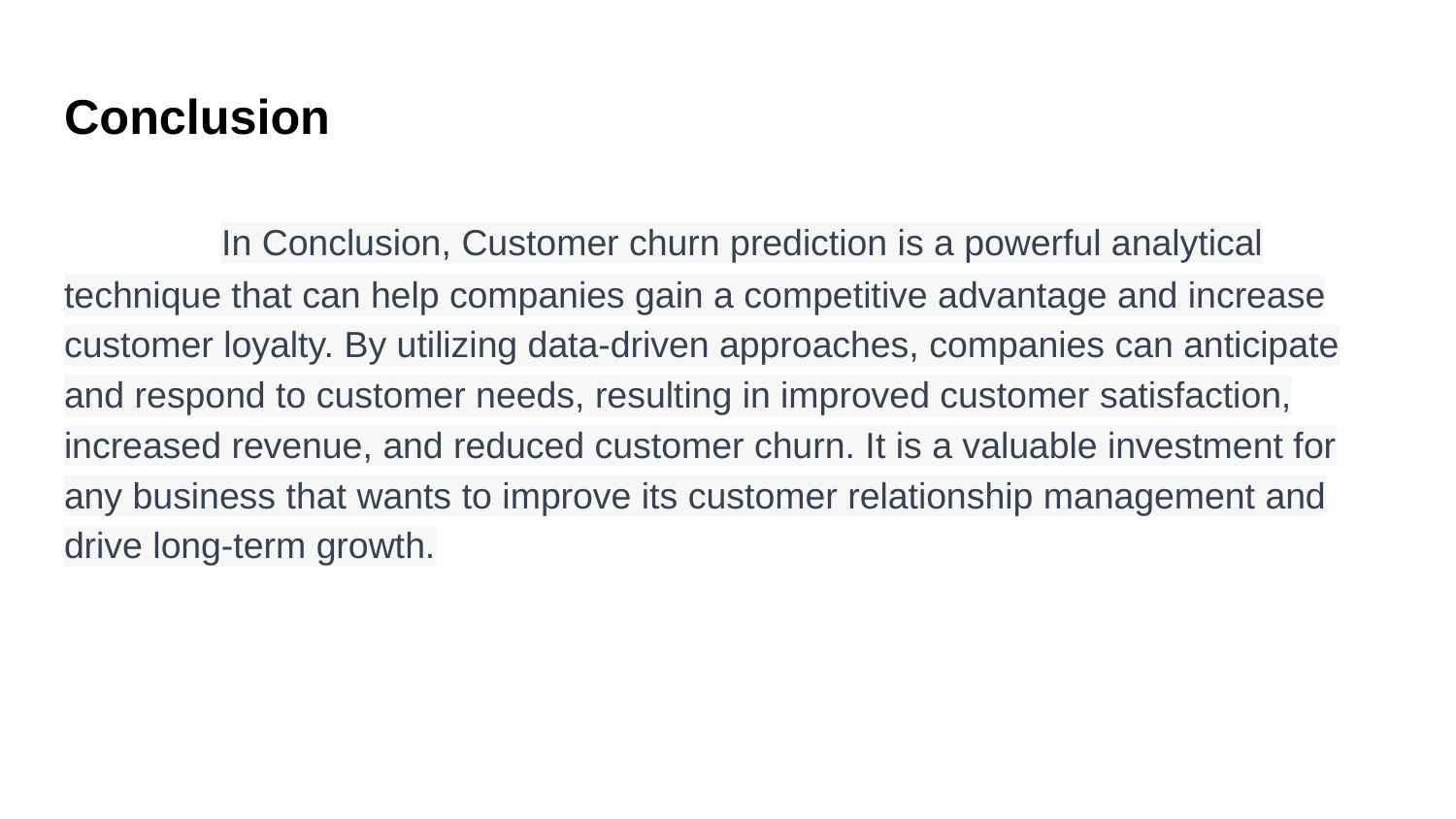

# Conclusion
               In Conclusion, Customer churn prediction is a powerful analytical technique that can help companies gain a competitive advantage and increase customer loyalty. By utilizing data-driven approaches, companies can anticipate and respond to customer needs, resulting in improved customer satisfaction, increased revenue, and reduced customer churn. It is a valuable investment for any business that wants to improve its customer relationship management and drive long-term growth.